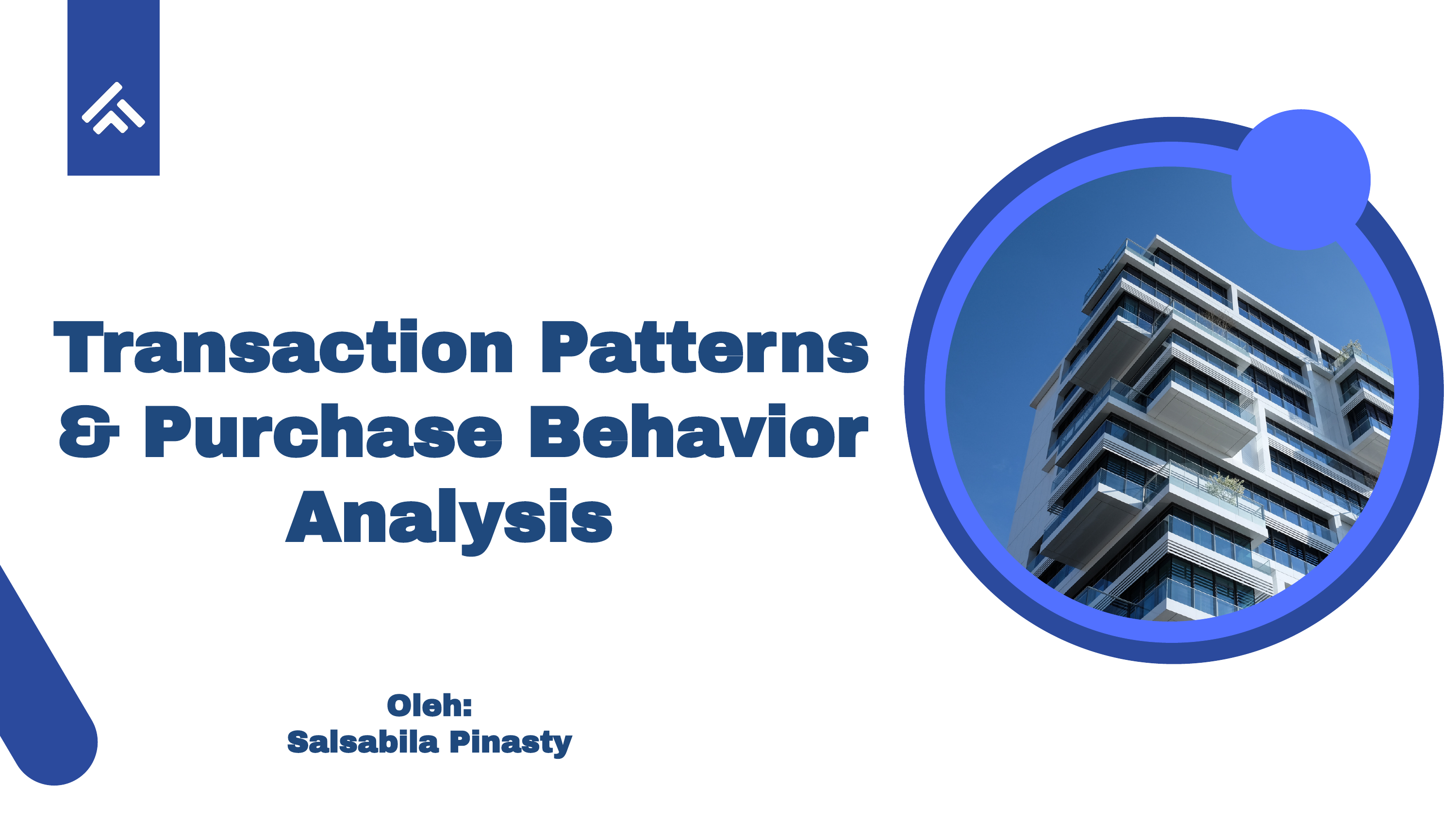

Transaction Patterns & Purchase Behavior Analysis

Oleh:
Salsabila Pinasty